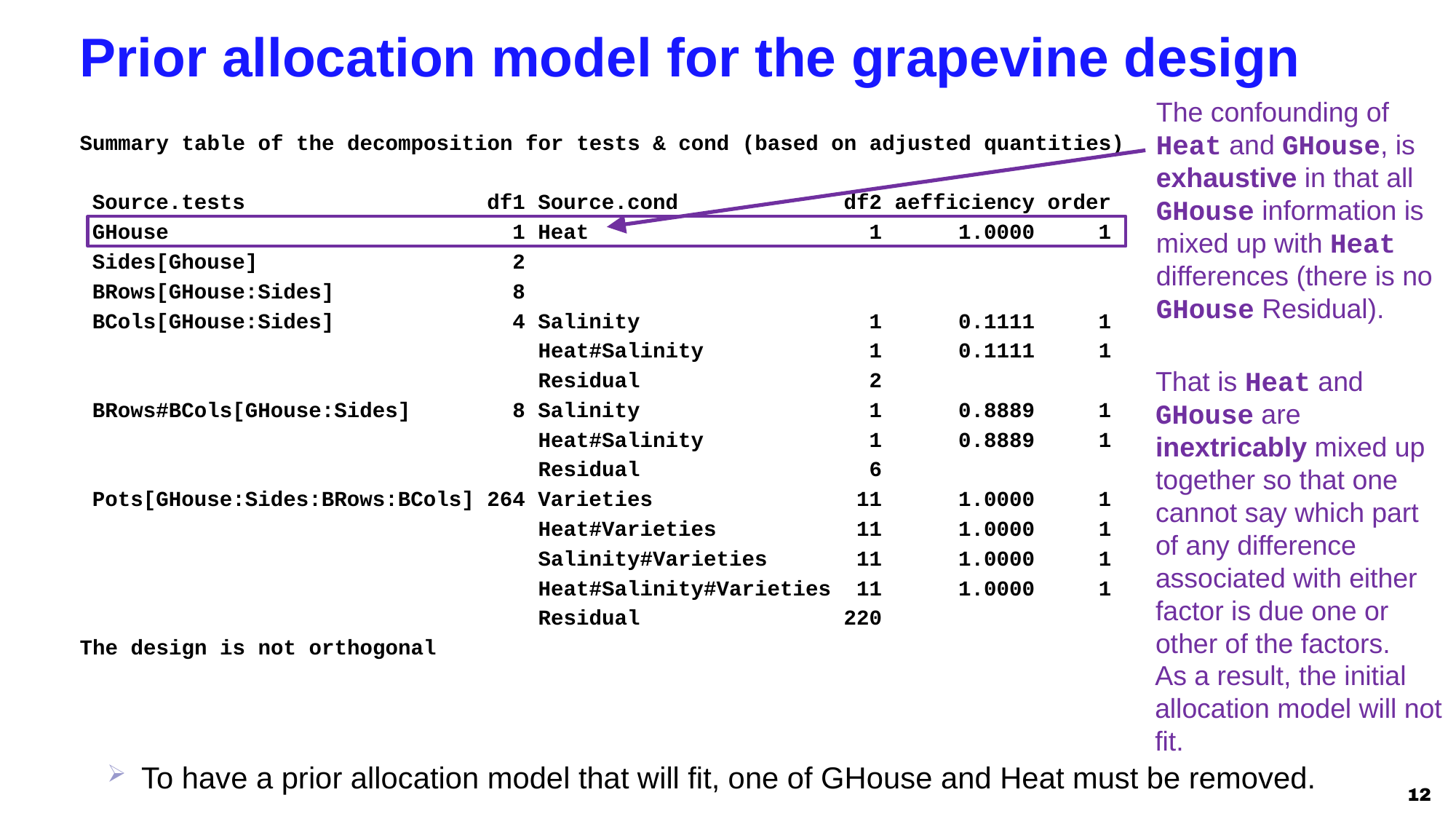

# Prior allocation model for the grapevine design
The confounding of Heat and GHouse, is exhaustive in that all GHouse information is mixed up with Heat differences (there is no GHouse Residual).
Summary table of the decomposition for tests & cond (based on adjusted quantities)

 Source.tests                   df1 Source.cond             df2 aefficiency order
 GHouse                           1 Heat                      1      1.0000     1
 Sides[Ghouse]                    2
 BRows[GHouse:Sides]              8
 BCols[GHouse:Sides]              4 Salinity                  1      0.1111     1
                                    Heat#Salinity             1      0.1111     1
                                    Residual                  2
 BRows#BCols[GHouse:Sides]        8 Salinity                  1      0.8889     1
                                    Heat#Salinity             1      0.8889     1
                                    Residual                  6
 Pots[GHouse:Sides:BRows:BCols] 264 Varieties                11      1.0000     1
                                    Heat#Varieties           11      1.0000     1
                                    Salinity#Varieties       11      1.0000     1
                                    Heat#Salinity#Varieties  11      1.0000     1
                                    Residual                220
The design is not orthogonal

That is Heat and GHouse are inextricably mixed up together so that one cannot say which part of any difference associated with either factor is due one or other of the factors.
As a result, the initial allocation model will not fit.
To have a prior allocation model that will fit, one of GHouse and Heat must be removed.
12